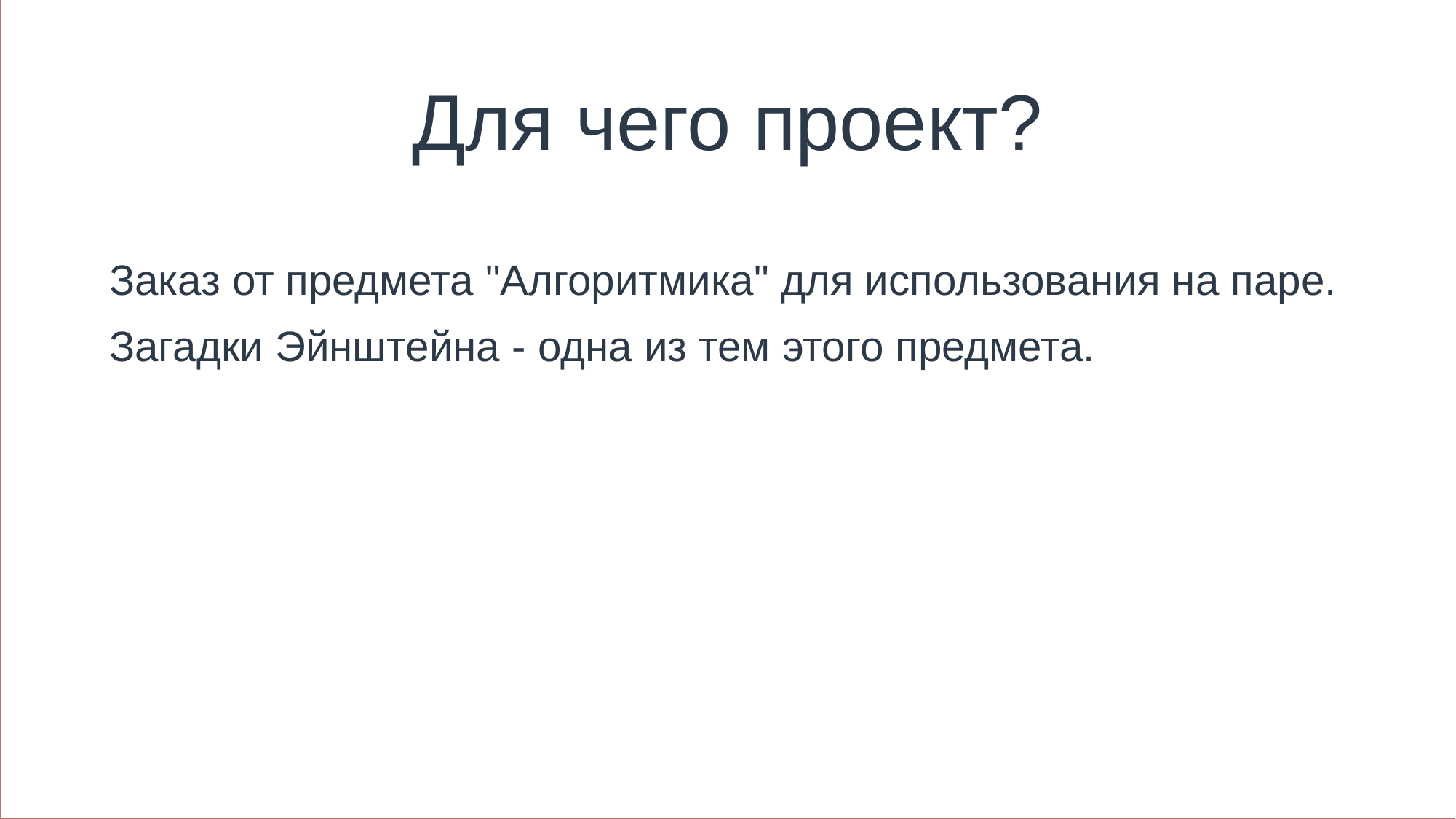

# Для чего проект?
Заказ от предмета "Алгоритмика" для использования на паре.
Загадки Эйнштейна - одна из тем этого предмета.